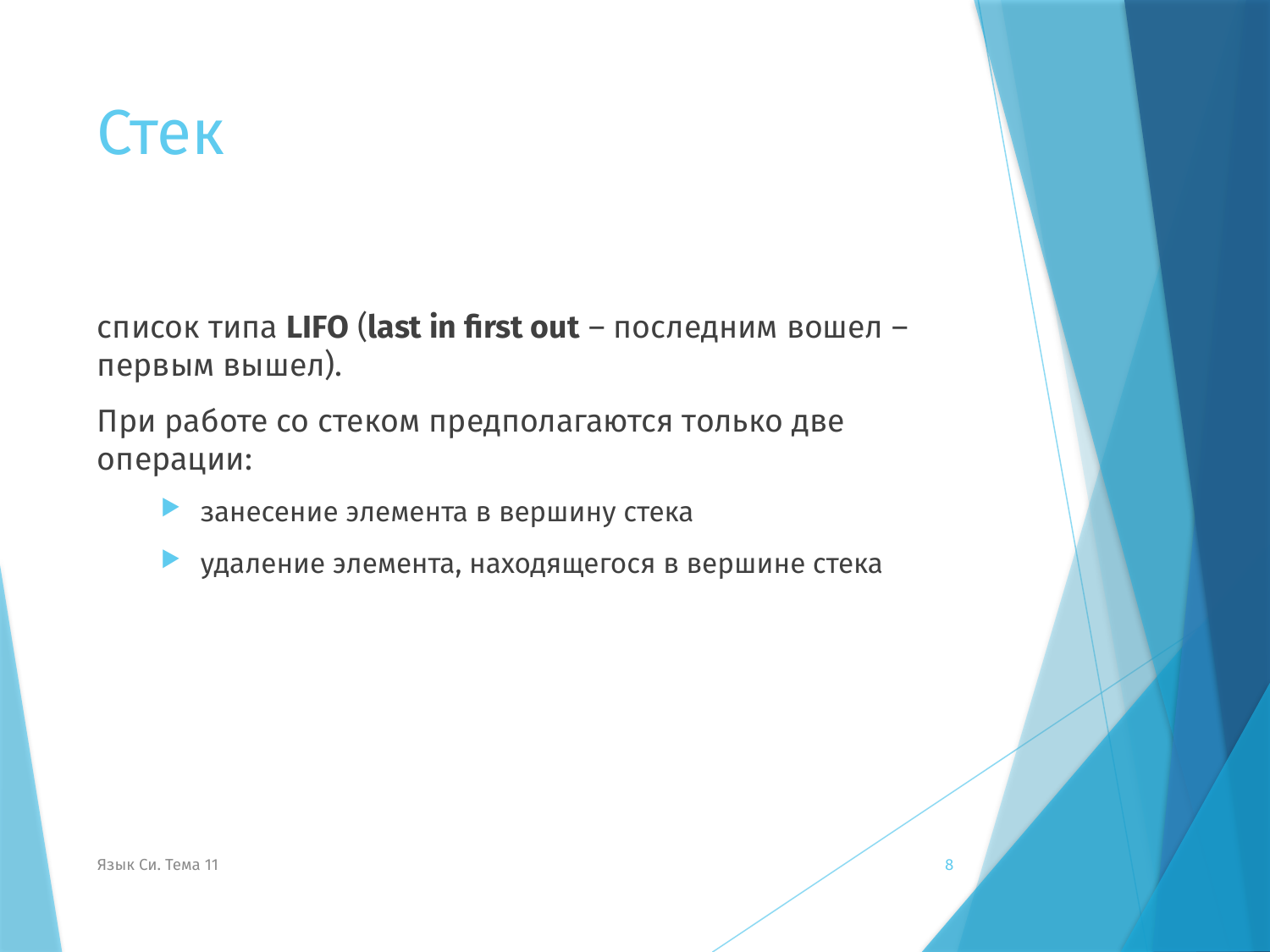

# Стек
список типа LIFO (last in first out – последним вошел – первым вышел).
При работе со стеком предполагаются только две операции:
занесение элемента в вершину стека
удаление элемента, находящегося в вершине стека
Язык Си. Тема 11
8